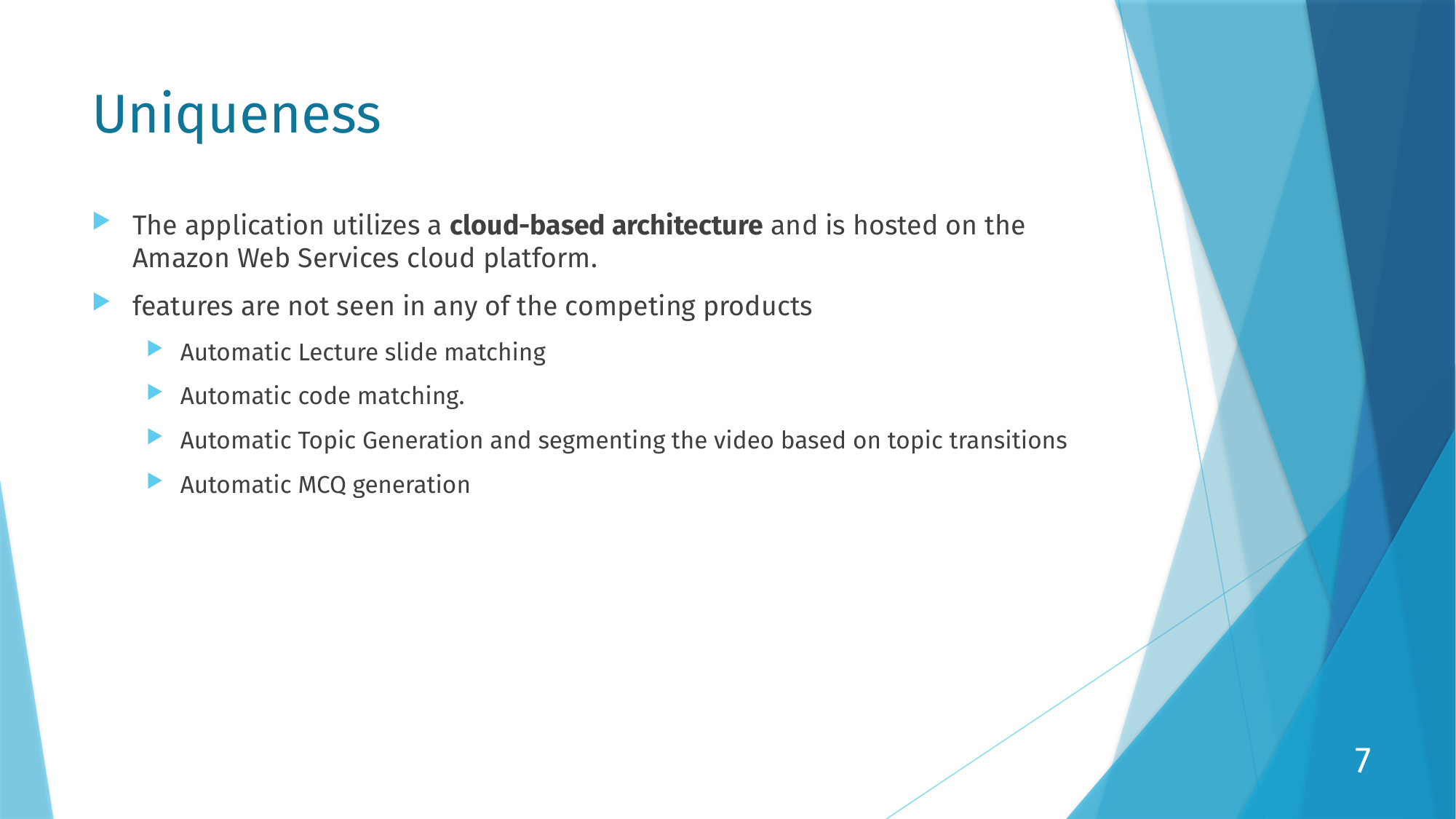

# Uniqueness
The application utilizes a cloud-based architecture and is hosted on the Amazon Web Services cloud platform.
features are not seen in any of the competing products
Automatic Lecture slide matching
Automatic code matching.
Automatic Topic Generation and segmenting the video based on topic transitions
Automatic MCQ generation

7